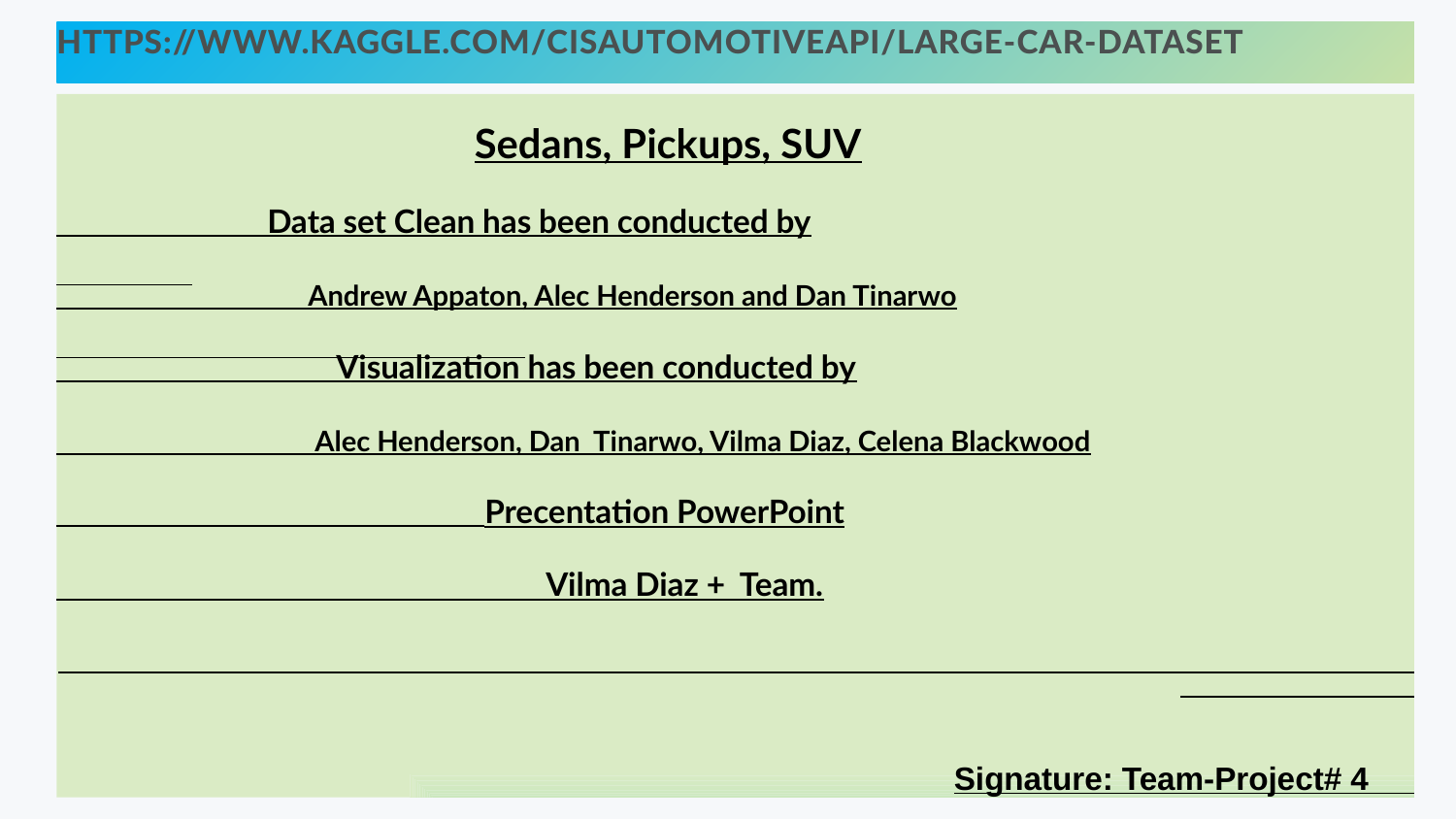

https://www.kaggle.com/cisautomotiveapi/large-car-dataset

                                          Sedans, Pickups, SUV

                               Data set Clean has been conducted by

                                     Andrew Appaton, Alec Henderson and Dan Tinarwo

                                    Visualization has been conducted by

                                      Alec Henderson, Dan  Tinarwo, Vilma Diaz, Celena Blackwood

                                                               Precentation PowerPoint

                                                               Vilma Diaz +  Team.

Signature: Team-Project# 4